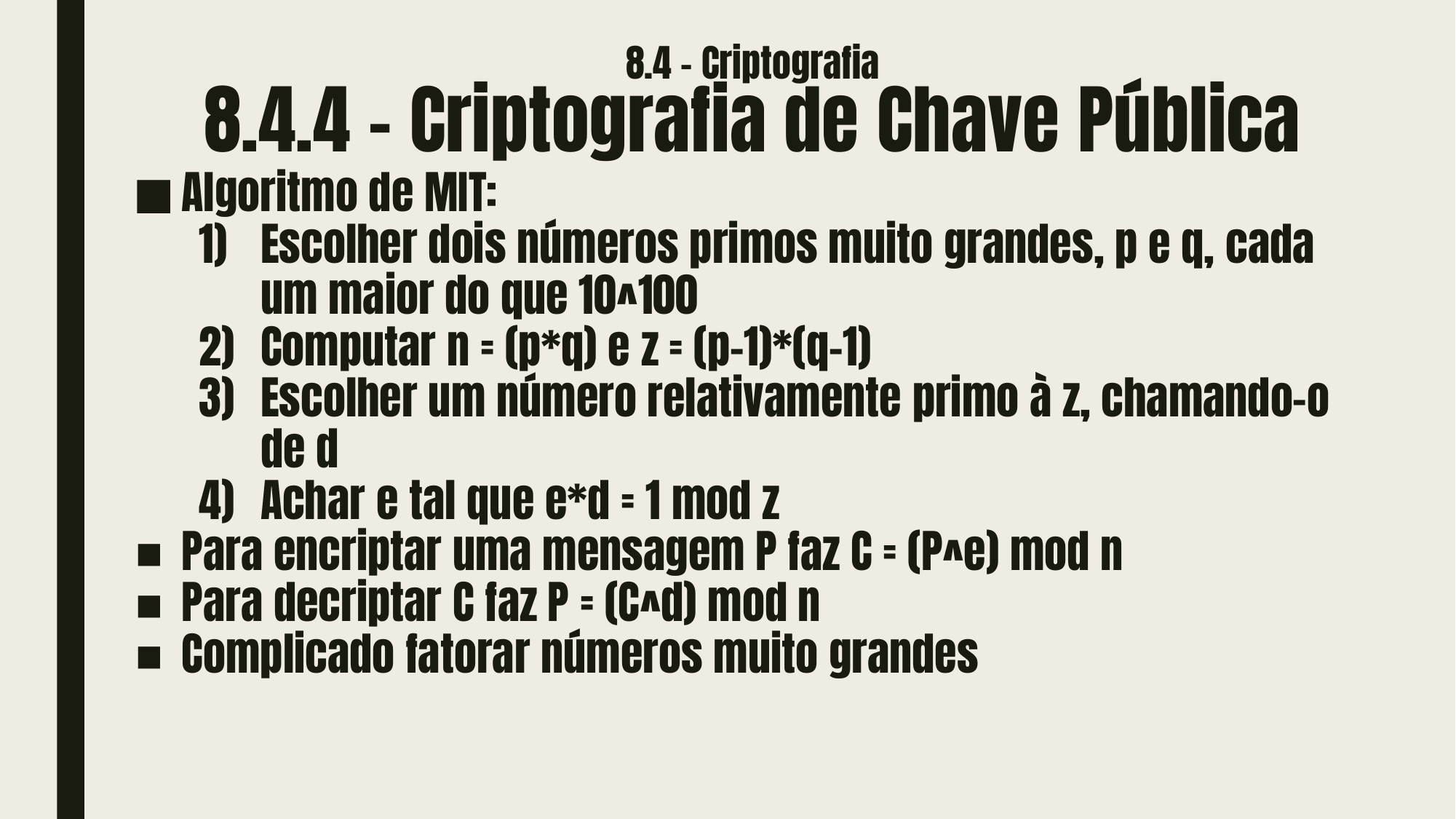

# 8.4 - Criptografia 8.4.4 - Criptografia de Chave Pública

Algoritmo de MIT:
Escolher dois números primos muito grandes, p e q, cada um maior do que 10^100
Computar n = (p*q) e z = (p-1)*(q-1)
Escolher um número relativamente primo à z, chamando-o de d
Achar e tal que e*d = 1 mod z
Para encriptar uma mensagem P faz C = (P^e) mod n
Para decriptar C faz P = (C^d) mod n
Complicado fatorar números muito grandes